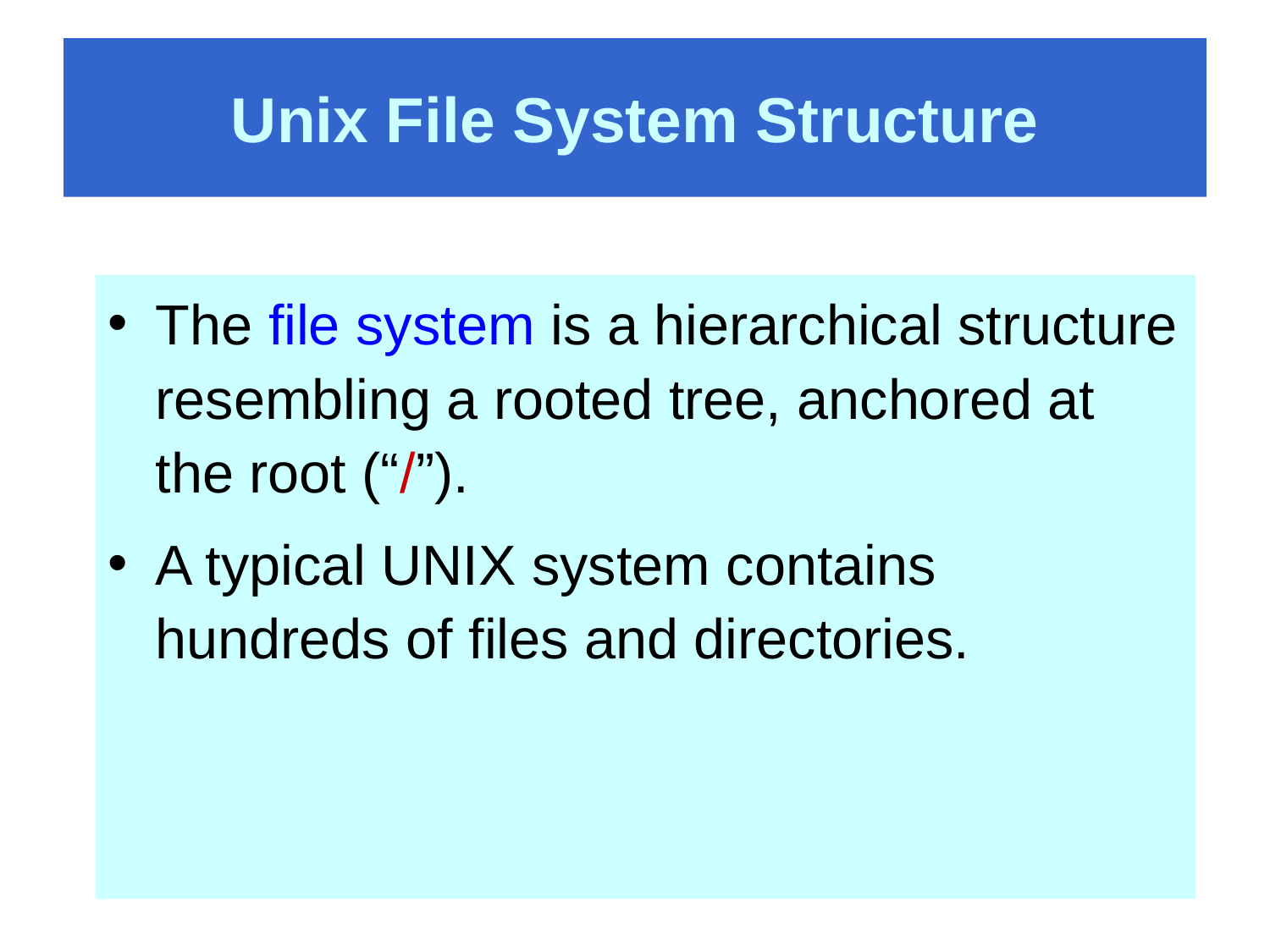

# Unix File System Structure
The file system is a hierarchical structure resembling a rooted tree, anchored at the root (“/”).
A typical UNIX system contains hundreds of files and directories.